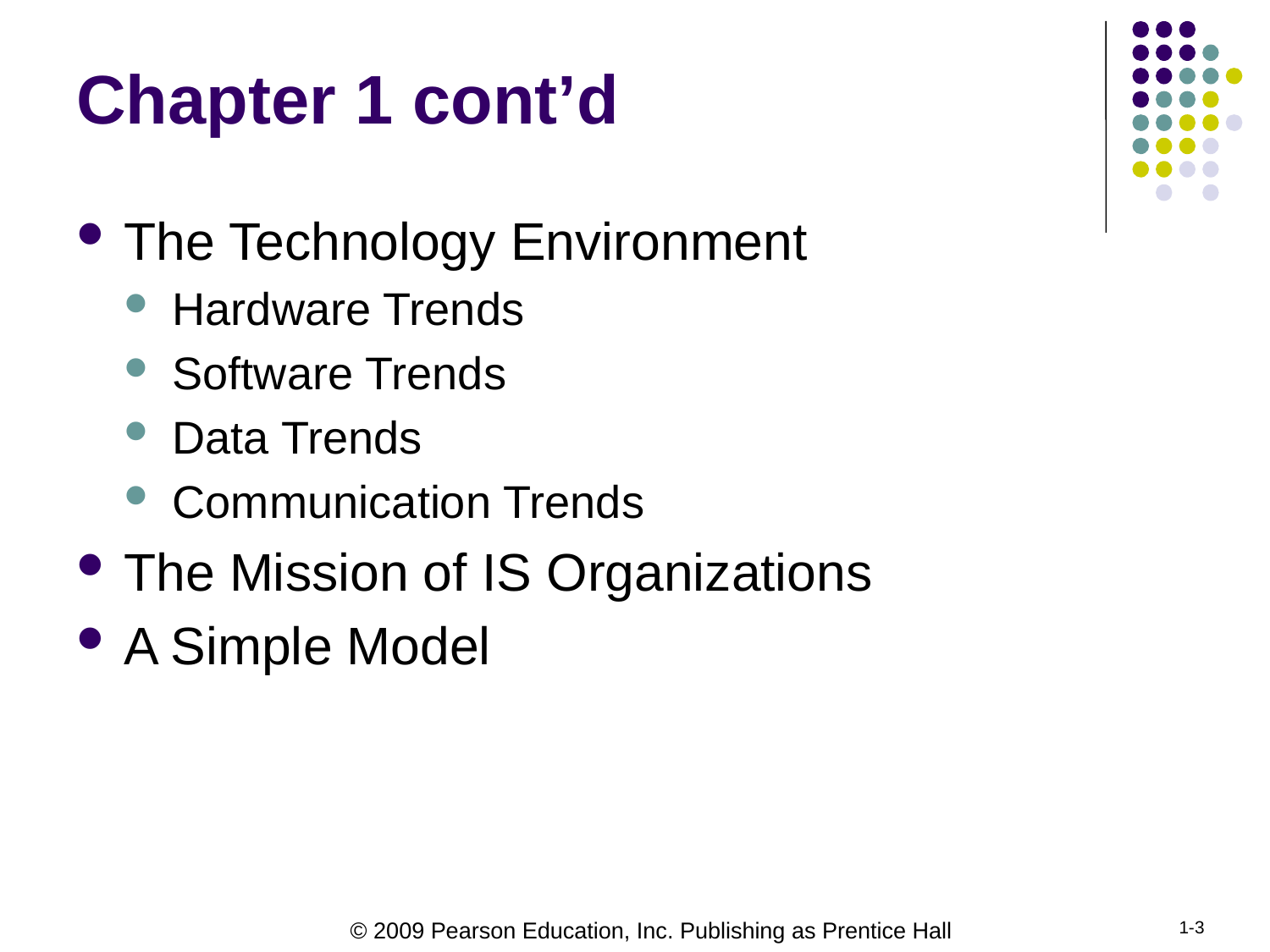

# Chapter 1 cont’d
The Technology Environment
Hardware Trends
Software Trends
Data Trends
Communication Trends
The Mission of IS Organizations
A Simple Model
1-3